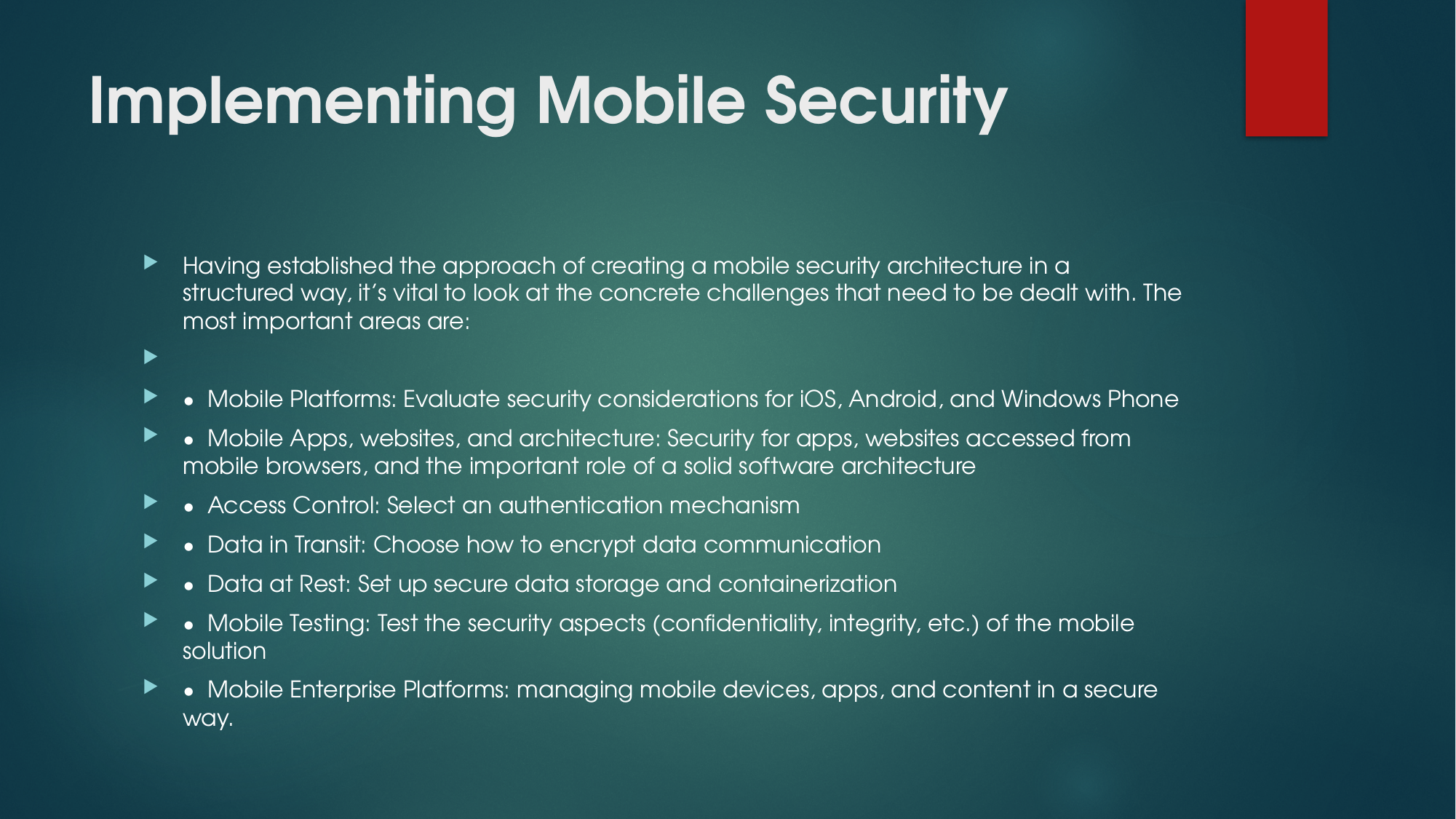

# Implementing Mobile Security
Having established the approach of creating a mobile security architecture in a structured way, it’s vital to look at the concrete challenges that need to be dealt with. The most important areas are:

•  Mobile Platforms: Evaluate security considerations for iOS, Android, and Windows Phone
•  Mobile Apps, websites, and architecture: Security for apps, websites accessed from mobile browsers, and the important role of a solid software architecture
•  Access Control: Select an authentication mechanism
•  Data in Transit: Choose how to encrypt data communication
•  Data at Rest: Set up secure data storage and containerization
•  Mobile Testing: Test the security aspects (confidentiality, integrity, etc.) of the mobile solution
•  Mobile Enterprise Platforms: managing mobile devices, apps, and content in a secure way.